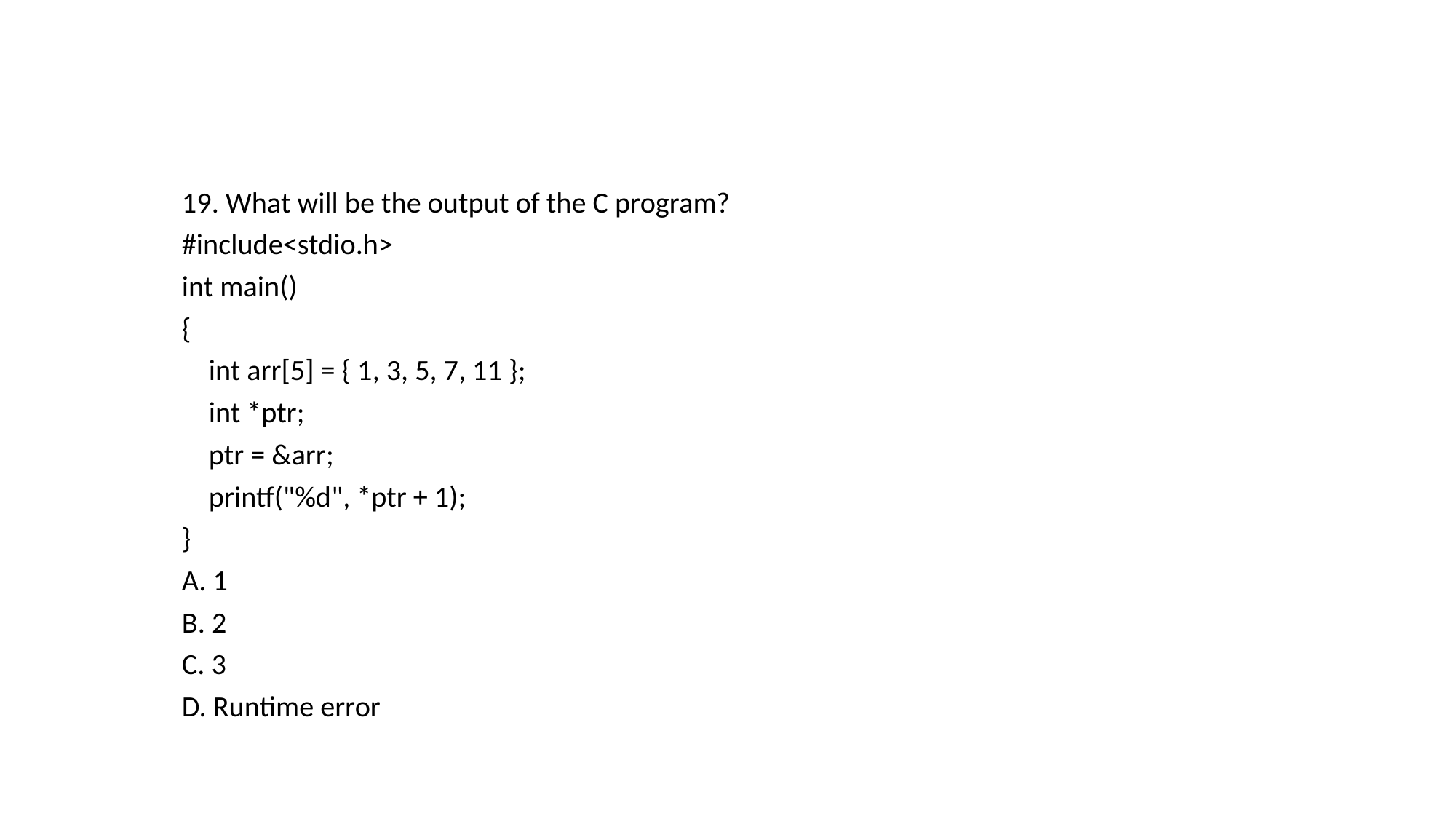

19. What will be the output of the C program?
#include<stdio.h>
int main()
{
	int arr[5] = { 1, 3, 5, 7, 11 };
	int *ptr;
	ptr = &arr;
	printf("%d", *ptr + 1);
}
A. 1
B. 2
C. 3
D. Runtime error